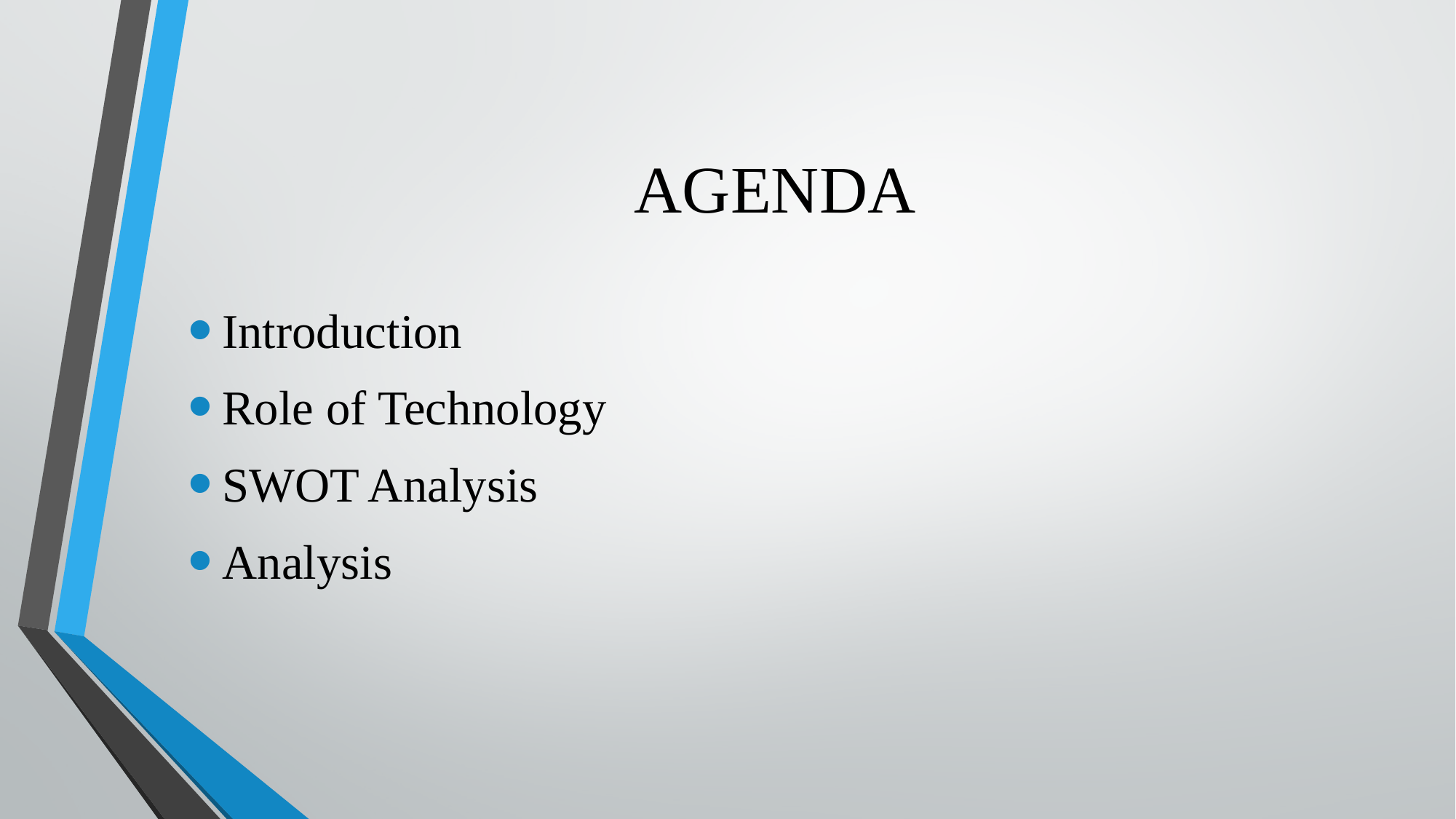

# AGENDA
Introduction
Role of Technology
SWOT Analysis
Analysis